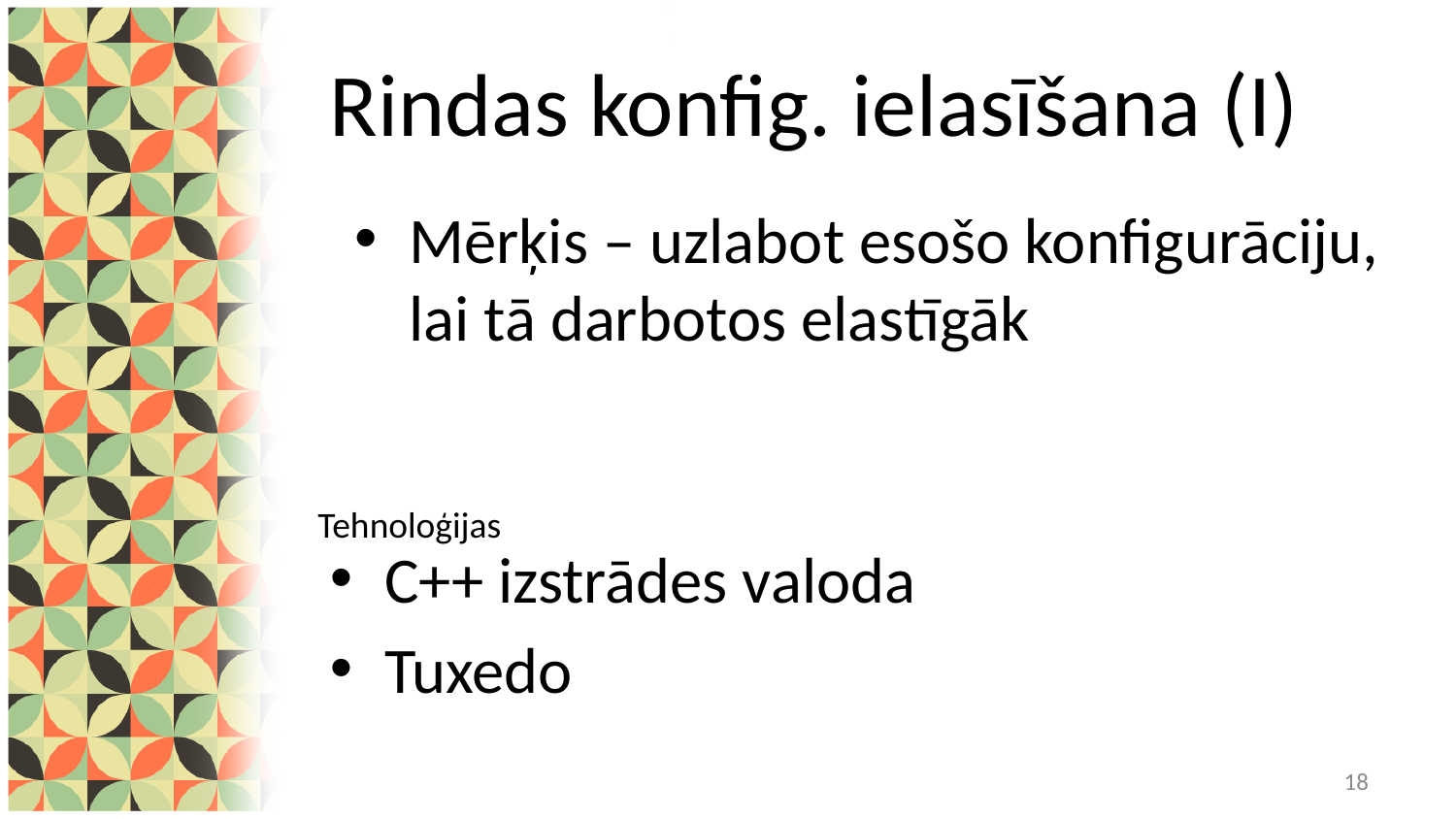

# Rindas konfig. ielasīšana (I)
Mērķis – uzlabot esošo konfigurāciju, lai tā darbotos elastīgāk
Tehnoloģijas
C++ izstrādes valoda
Tuxedo
18